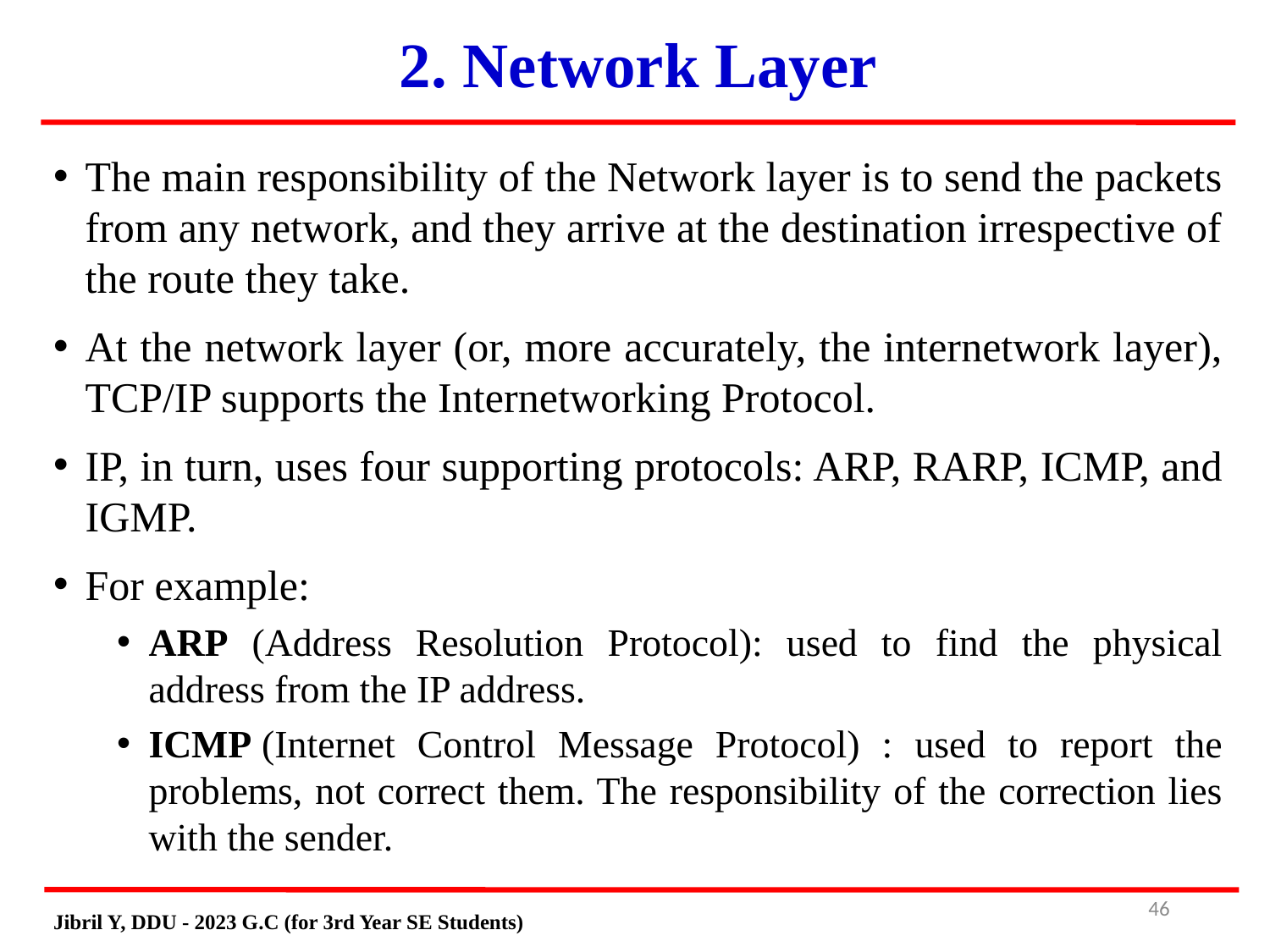

# 2. Network Layer

The main responsibility of the Network layer is to send the packets from any network, and they arrive at the destination irrespective of the route they take.
At the network layer (or, more accurately, the internetwork layer), TCP/IP supports the Internetworking Protocol.
IP, in turn, uses four supporting protocols: ARP, RARP, ICMP, and IGMP.
For example:
ARP (Address Resolution Protocol): used to find the physical address from the IP address.
ICMP (Internet Control Message Protocol) : used to report the problems, not correct them. The responsibility of the correction lies with the sender.
46

Jibril Y, DDU - 2023 G.C (for 3rd Year SE Students)